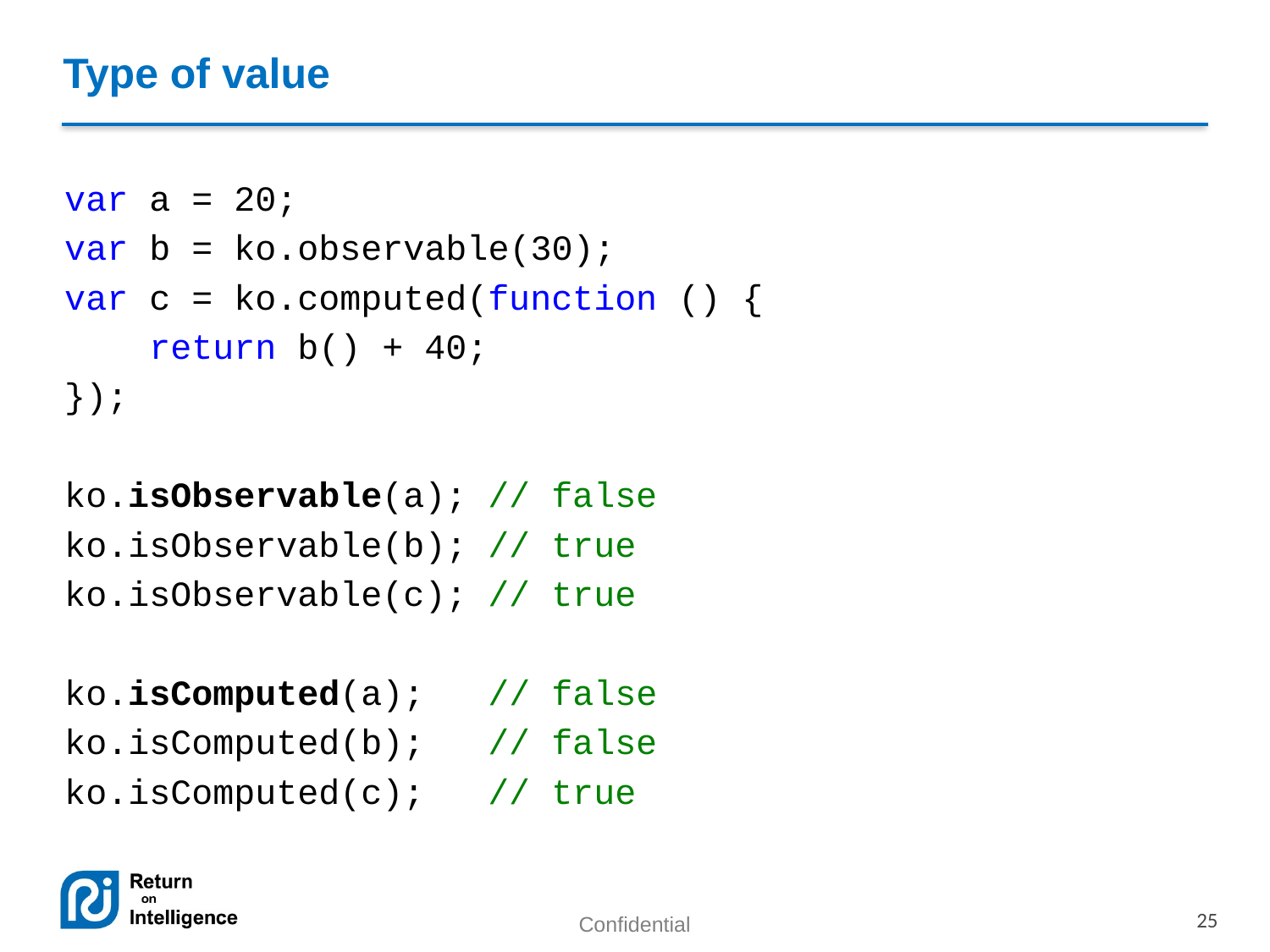

# Type of value
var a = 20;
var b = ko.observable(30);
var c = ko.computed(function () {
    return b() + 40;
});

ko.isObservable(a); // false
ko.isObservable(b); // true
ko.isObservable(c); // true

ko.isComputed(a);   // false
ko.isComputed(b);   // false
ko.isComputed(c);   // true